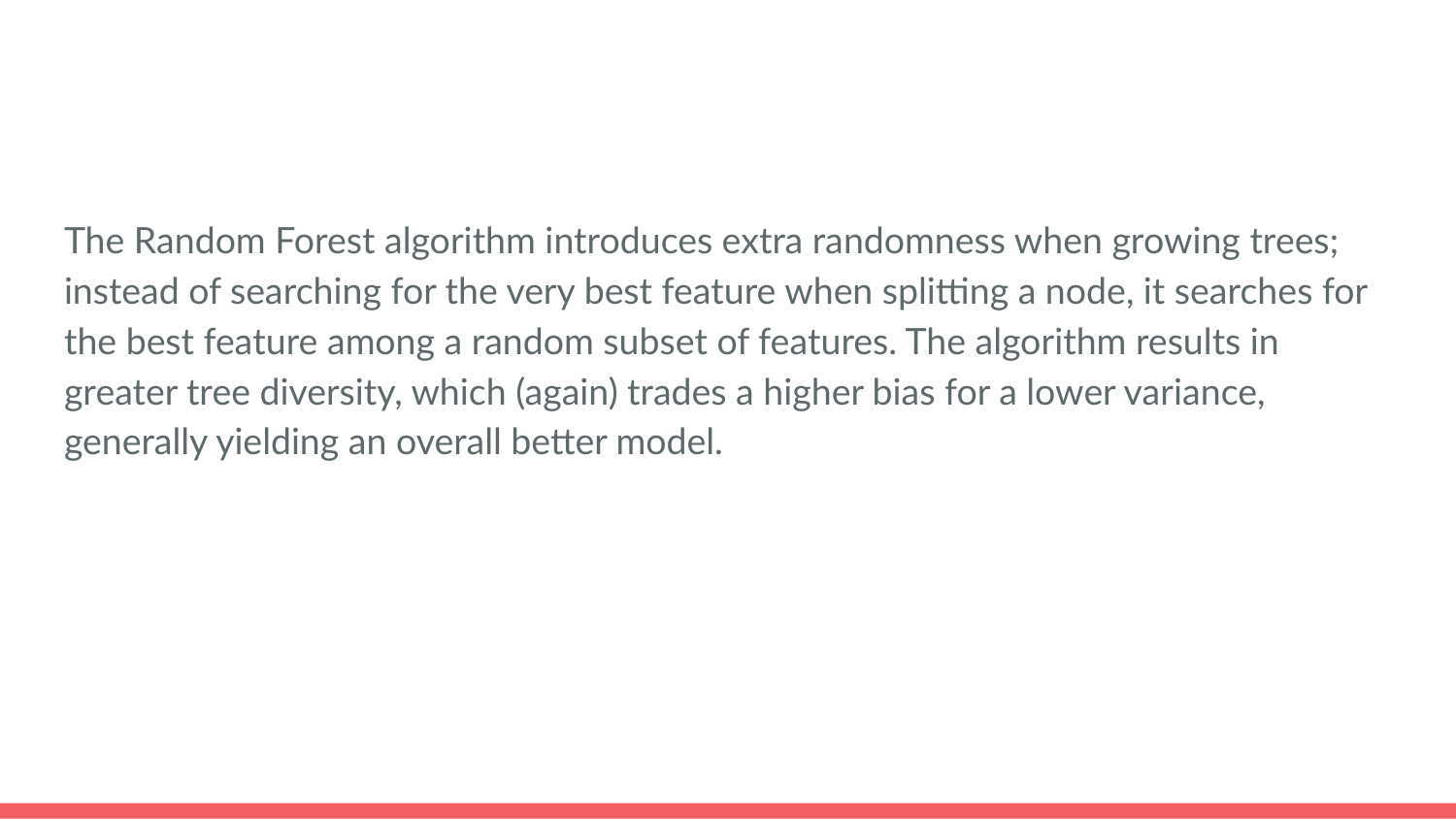

The Random Forest algorithm introduces extra randomness when growing trees; instead of searching for the very best feature when splitting a node, it searches for the best feature among a random subset of features. The algorithm results in greater tree diversity, which (again) trades a higher bias for a lower variance, generally yielding an overall better model.